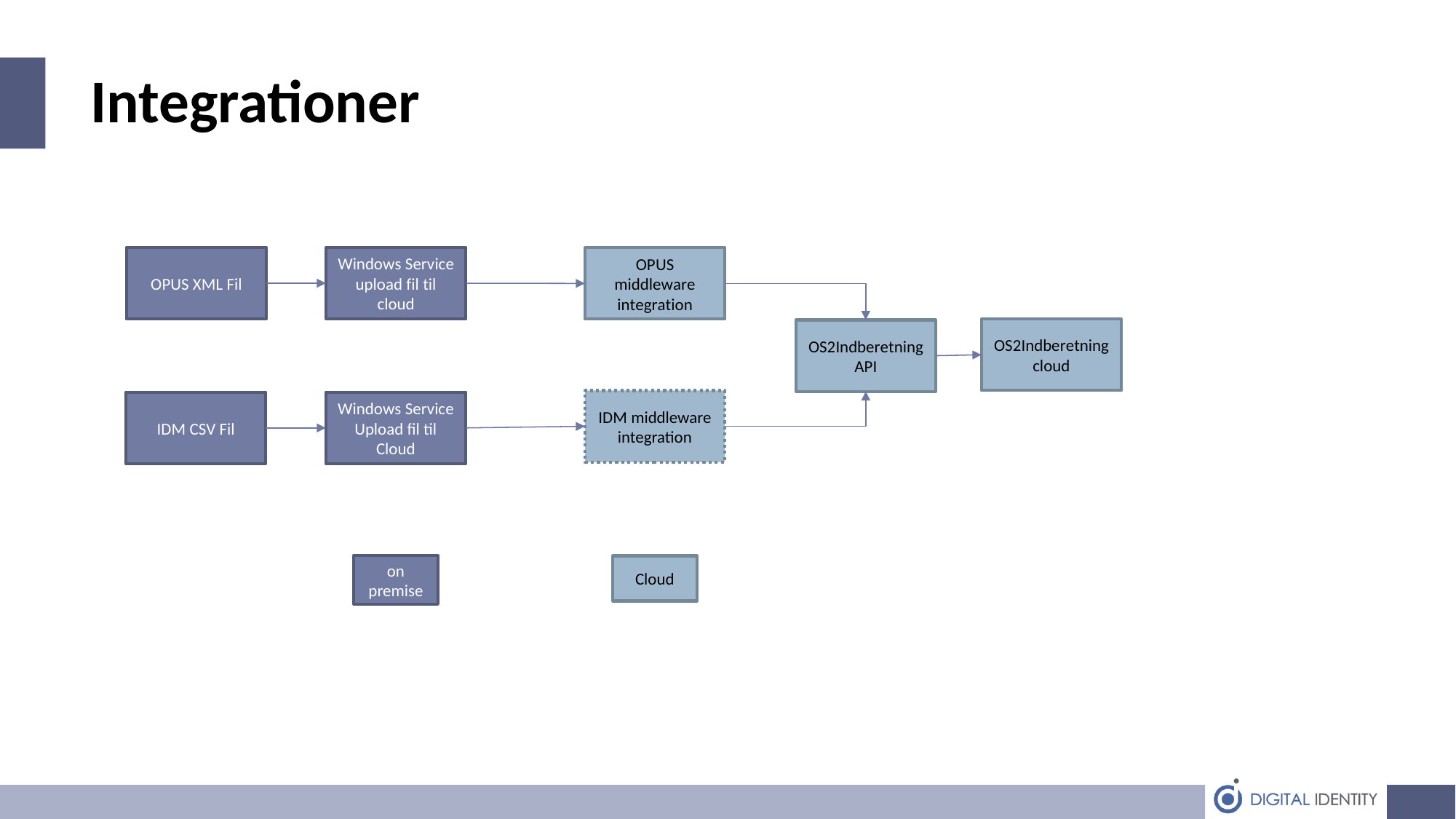

Integrationer

OPUS XML Fil
Windows Service upload fil til cloud
OPUS middleware integration
OS2Indberetning cloud
OS2Indberetning API
IDM middleware integration
IDM CSV Fil
Windows Service
Upload fil til Cloud
on
premise
Cloud